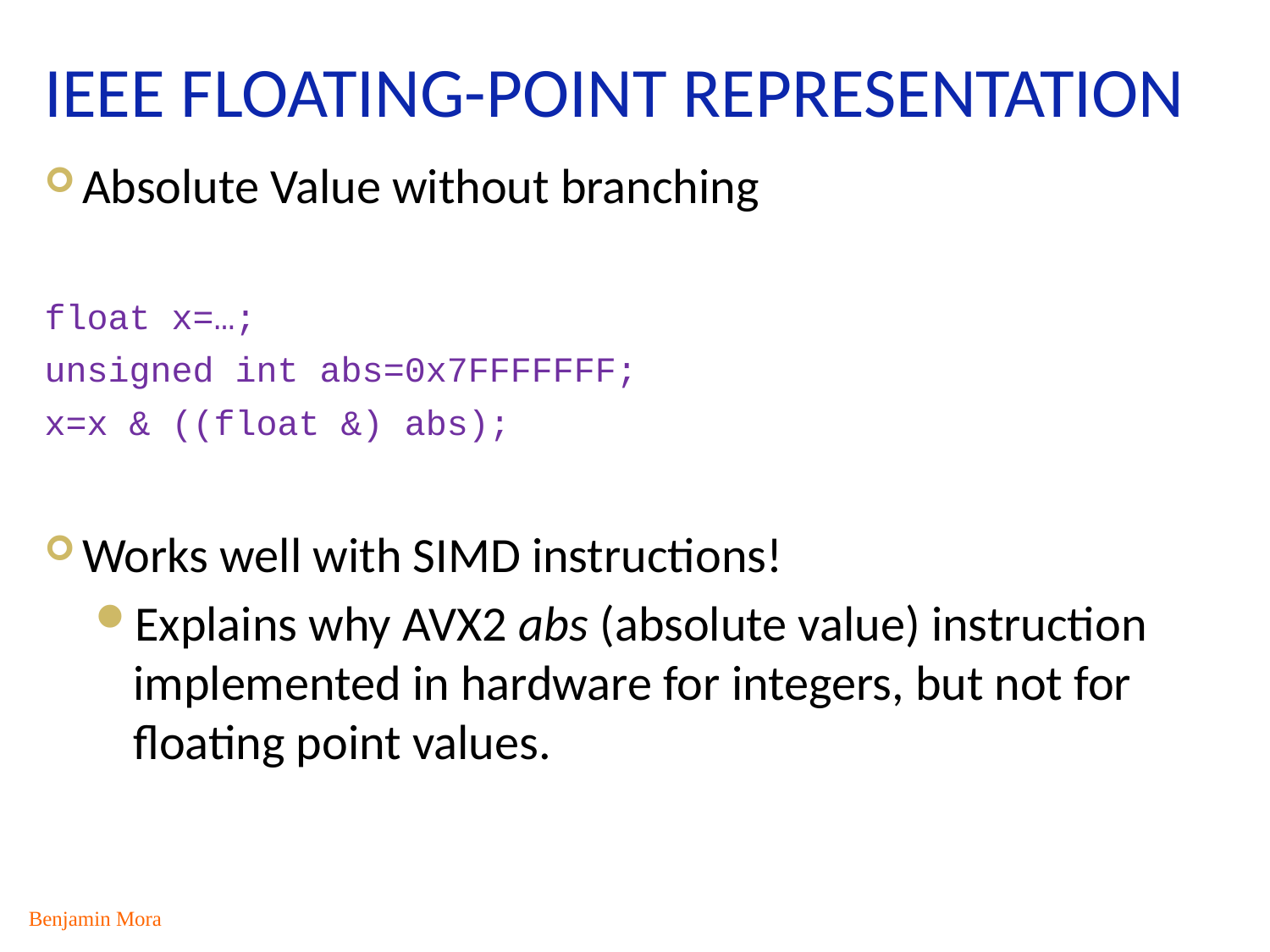

# IEEE floating-point representation
Absolute Value without branching

float x=…;
unsigned int abs=0x7FFFFFFF;
x=x & ((float &) abs);

Works well with SIMD instructions!
Explains why AVX2 abs (absolute value) instruction implemented in hardware for integers, but not for floating point values.

Benjamin Mora